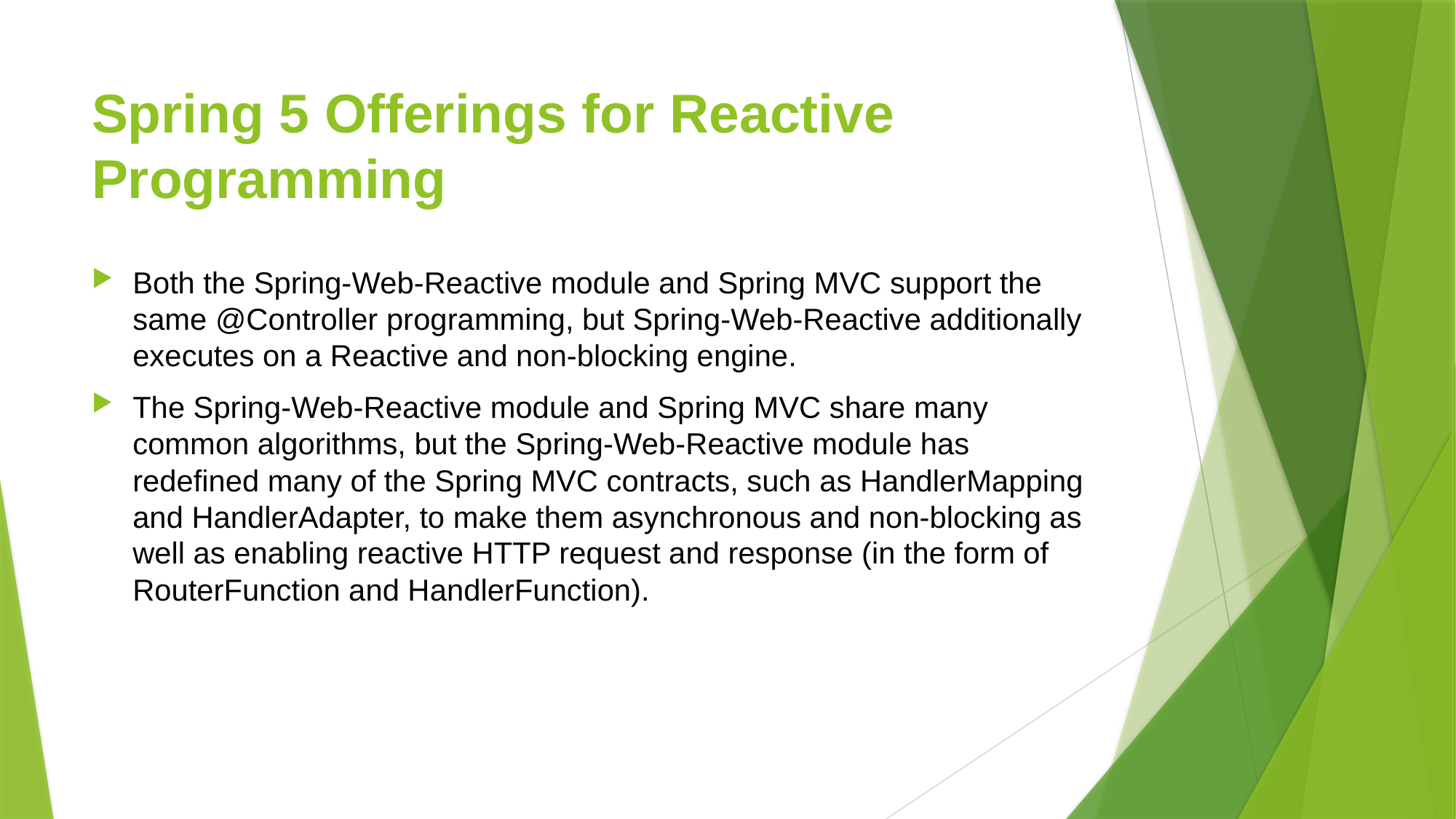

# Spring 5 Offerings for Reactive Programming
Both the Spring-Web-Reactive module and Spring MVC support the same @Controller programming, but Spring-Web-Reactive additionally executes on a Reactive and non-blocking engine.
The Spring-Web-Reactive module and Spring MVC share many common algorithms, but the Spring-Web-Reactive module has redefined many of the Spring MVC contracts, such as HandlerMapping and HandlerAdapter, to make them asynchronous and non-blocking as well as enabling reactive HTTP request and response (in the form of RouterFunction and HandlerFunction).